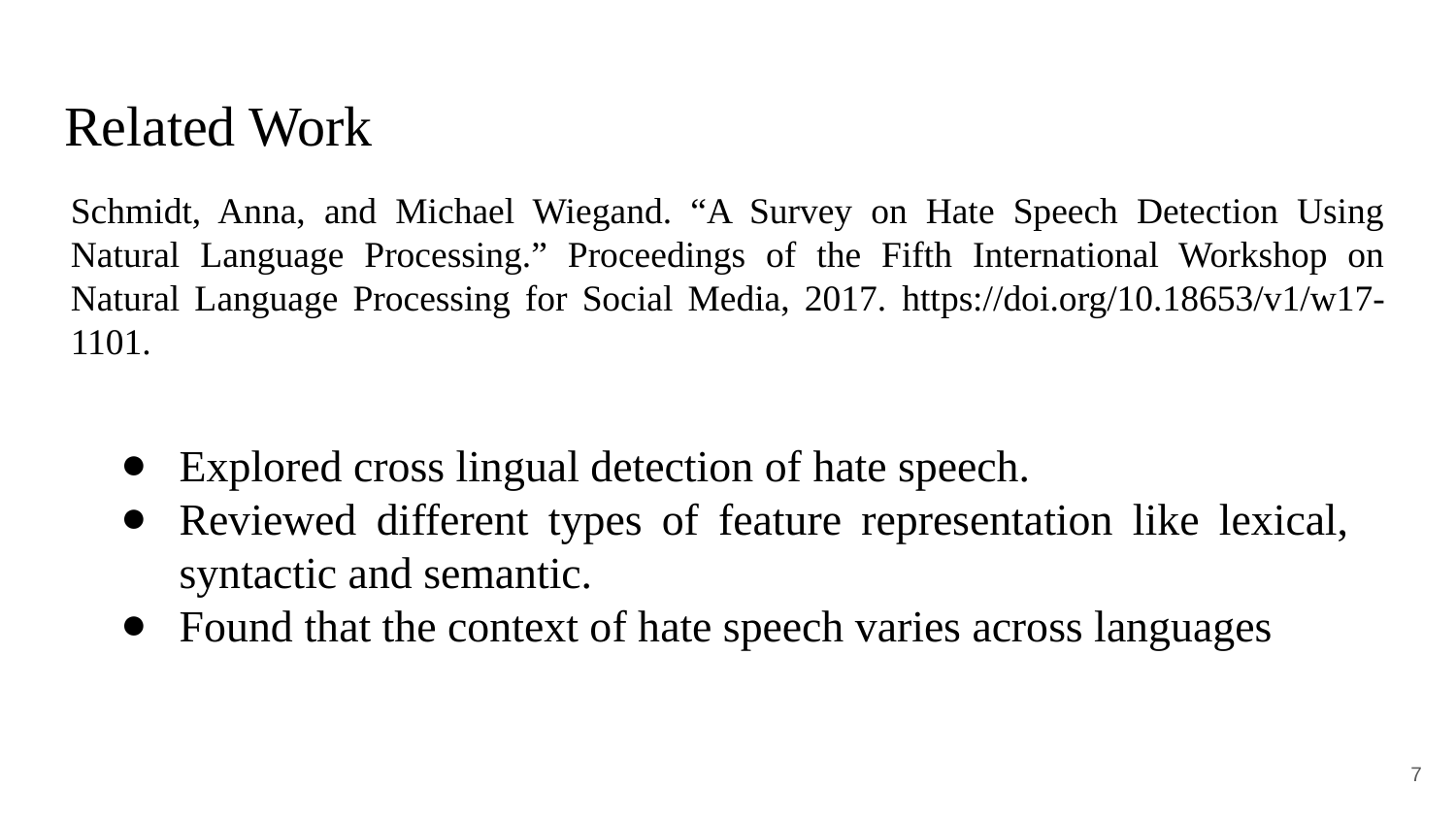

# Related Work
Schmidt, Anna, and Michael Wiegand. “A Survey on Hate Speech Detection Using Natural Language Processing.” Proceedings of the Fifth International Workshop on Natural Language Processing for Social Media, 2017. https://doi.org/10.18653/v1/w17-1101.
Explored cross lingual detection of hate speech.
Reviewed different types of feature representation like lexical, syntactic and semantic.
Found that the context of hate speech varies across languages
7